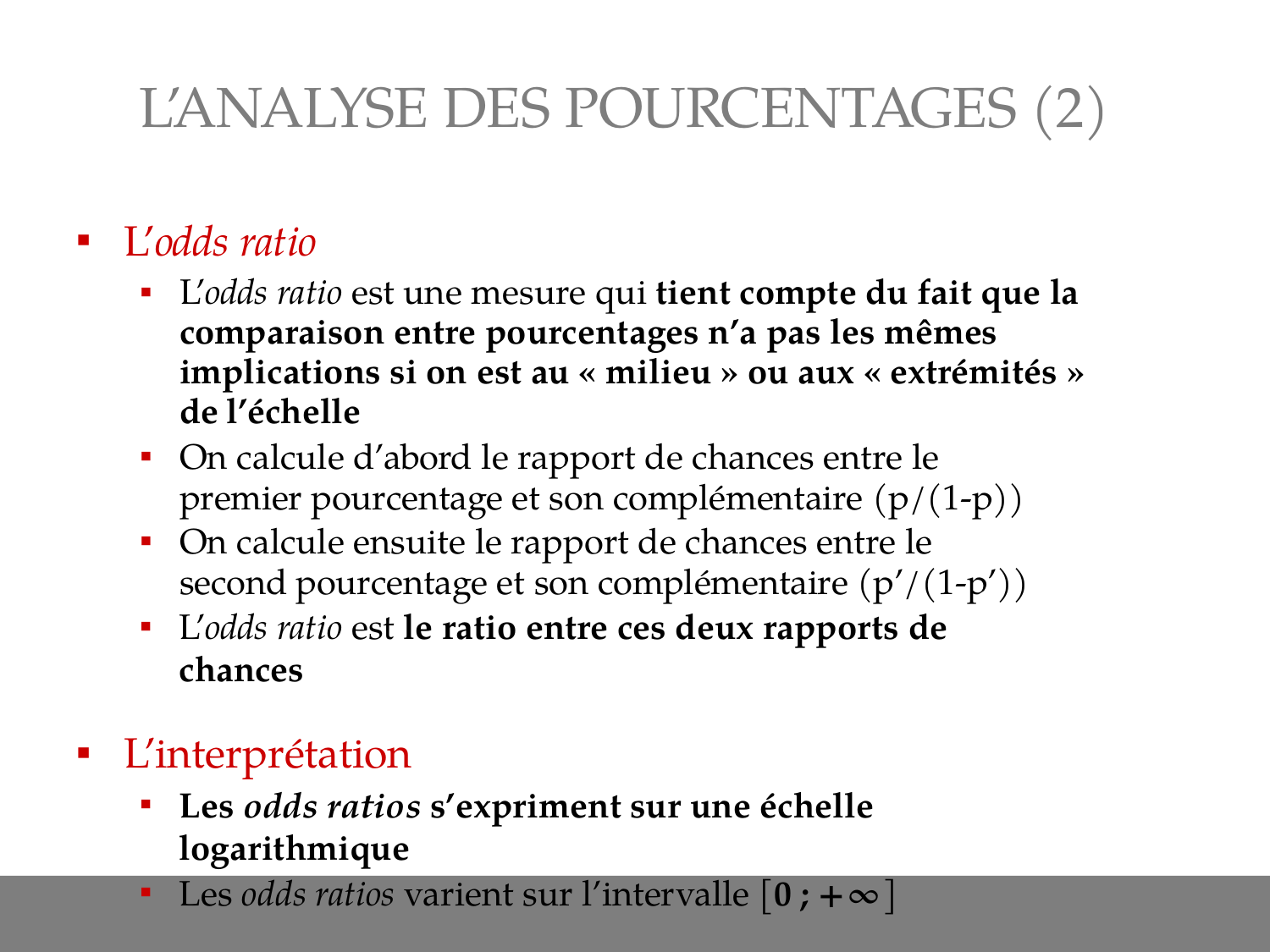

# L’ANALYSE DES POURCENTAGES (2)
L’odds ratio
L’odds ratio est une mesure qui tient compte du fait que la comparaison entre pourcentages n’a pas les mêmes implications si on est au « milieu » ou aux « extrémités » de l’échelle
On calcule d’abord le rapport de chances entre le premier pourcentage et son complémentaire (p/(1-p))
On calcule ensuite le rapport de chances entre le second pourcentage et son complémentaire (p’/(1-p’))
L’odds ratio est le ratio entre ces deux rapports de chances
L’interprétation
Les odds ratios s’expriment sur une échelle logarithmique
Les odds ratios varient sur l’intervalle [0 ; +∞]